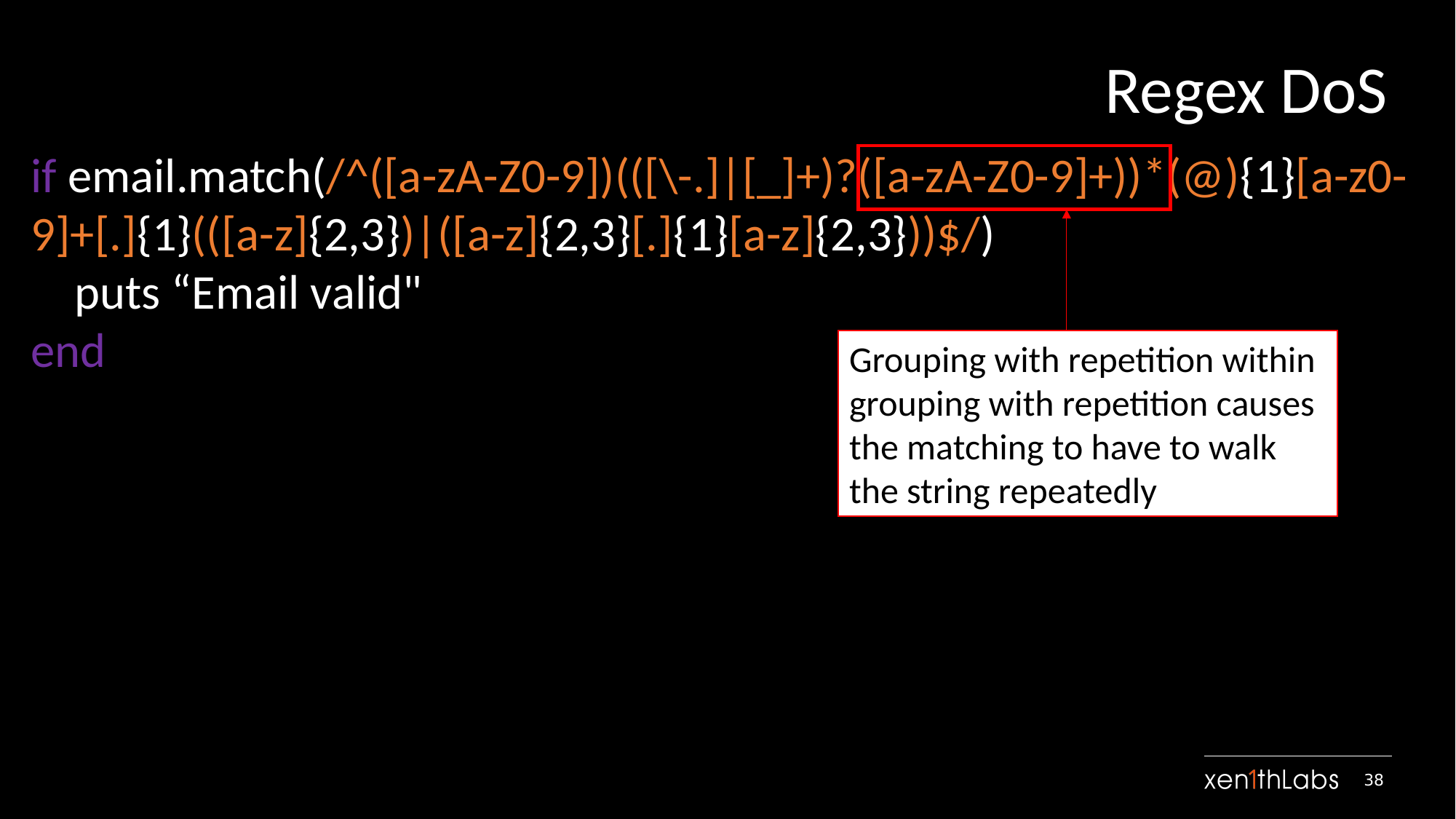

if email.match(/^([a-zA-Z0-9])(([\-.]|[_]+)?([a-zA-Z0-9]+))*(@){1}[a-z0-9]+[.]{1}(([a-z]{2,3})|([a-z]{2,3}[.]{1}[a-z]{2,3}))$/)
    puts “Email valid"
end
Regex DoS

Grouping with repetition within grouping with repetition causes the matching to have to walk the string repeatedly